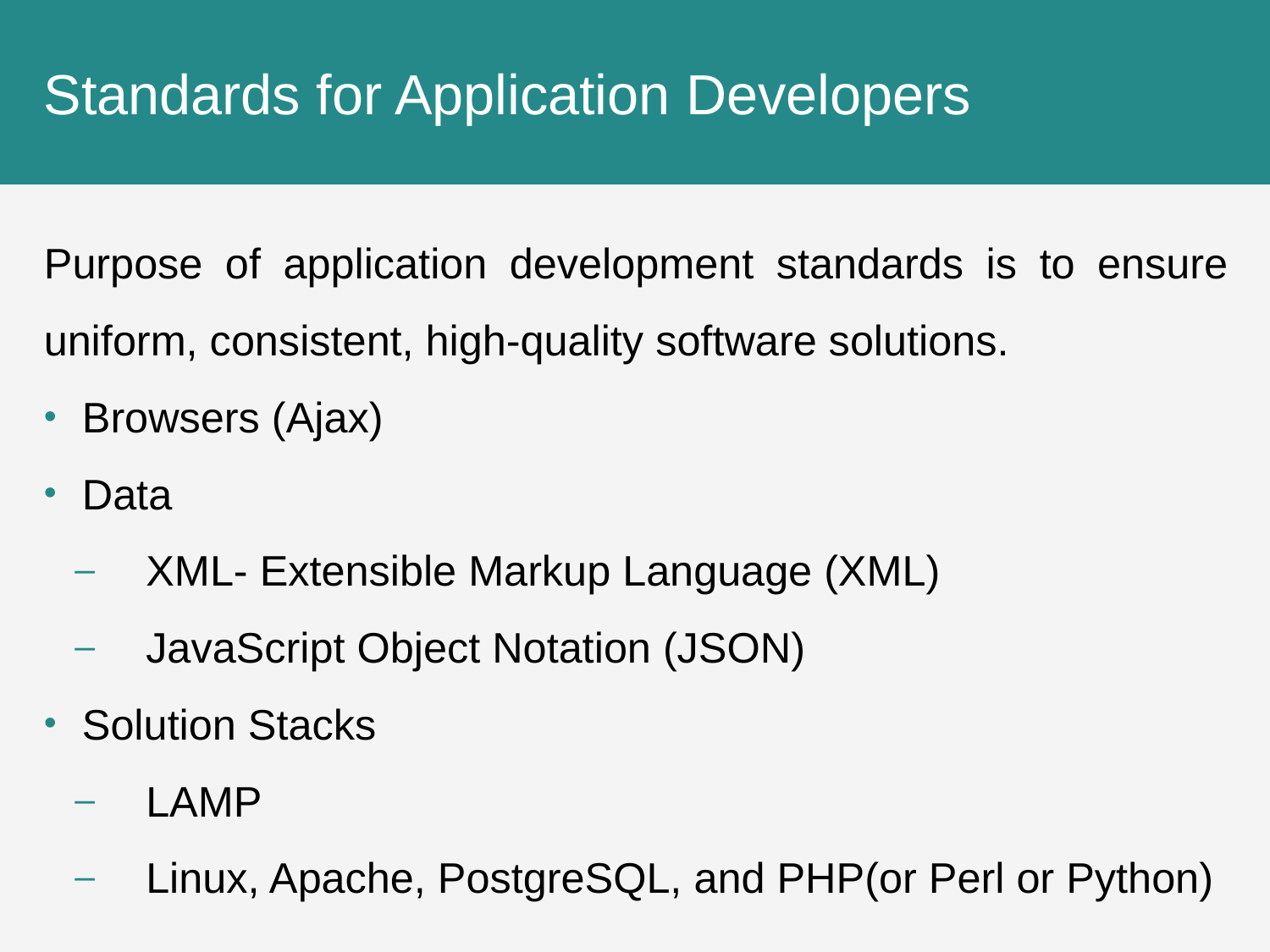

# Standards for Application Developers
Purpose of application development standards is to ensure uniform, consistent, high-quality software solutions.
Browsers (Ajax)
Data
XML- Extensible Markup Language (XML)
JavaScript Object Notation (JSON)
Solution Stacks
LAMP
Linux, Apache, PostgreSQL, and PHP(or Perl or Python)